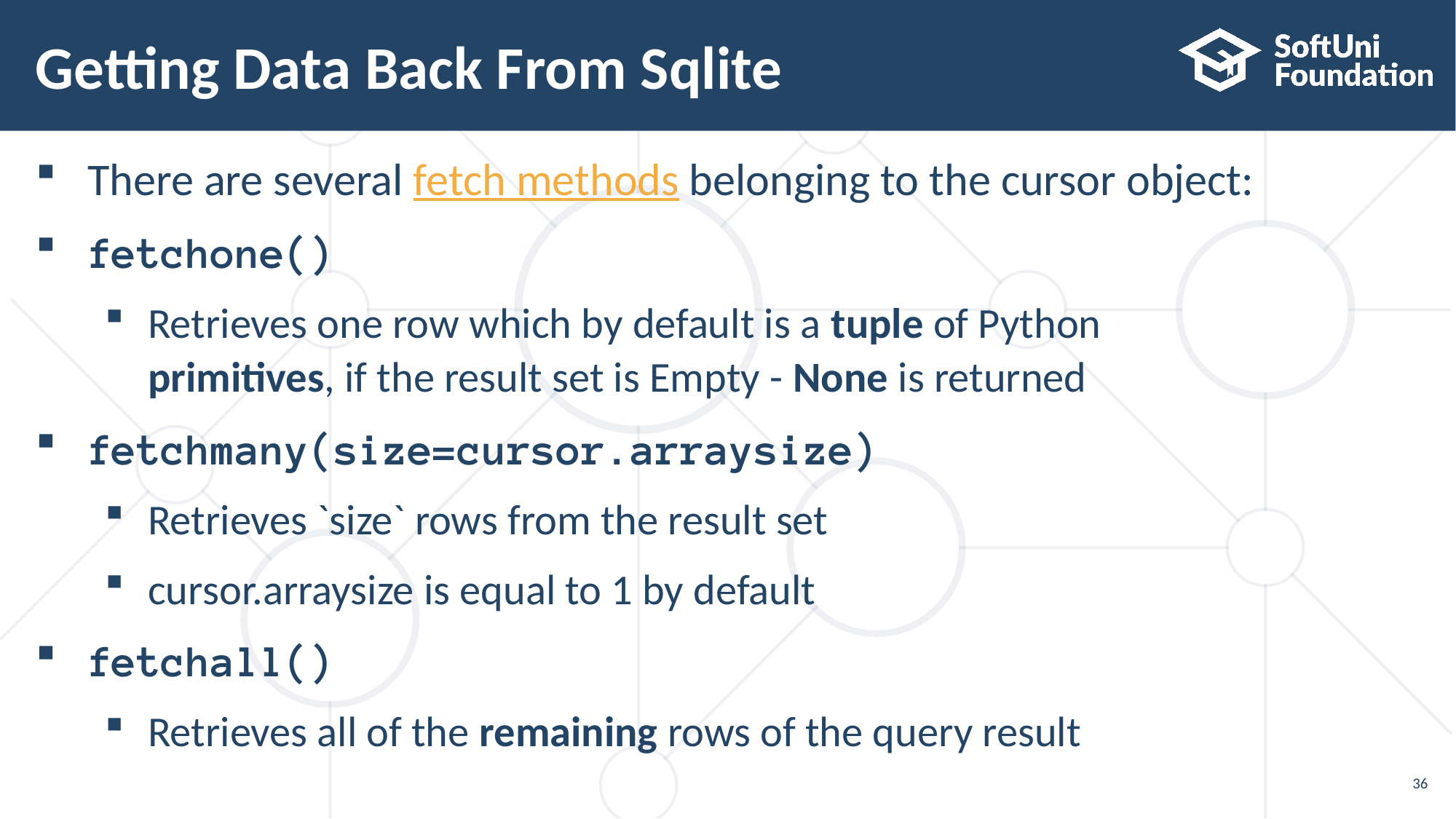

# Getting Data Back From Sqlite
There are several fetch methods belonging to the cursor object:
fetchone()
Retrieves one row which by default is a tuple of Python
primitives, if the result set is Empty - None is returned
fetchmany(size=cursor.arraysize)
Retrieves `size` rows from the result set
cursor.arraysize is equal to 1 by default
fetchall()
Retrieves all of the remaining rows of the query result
36